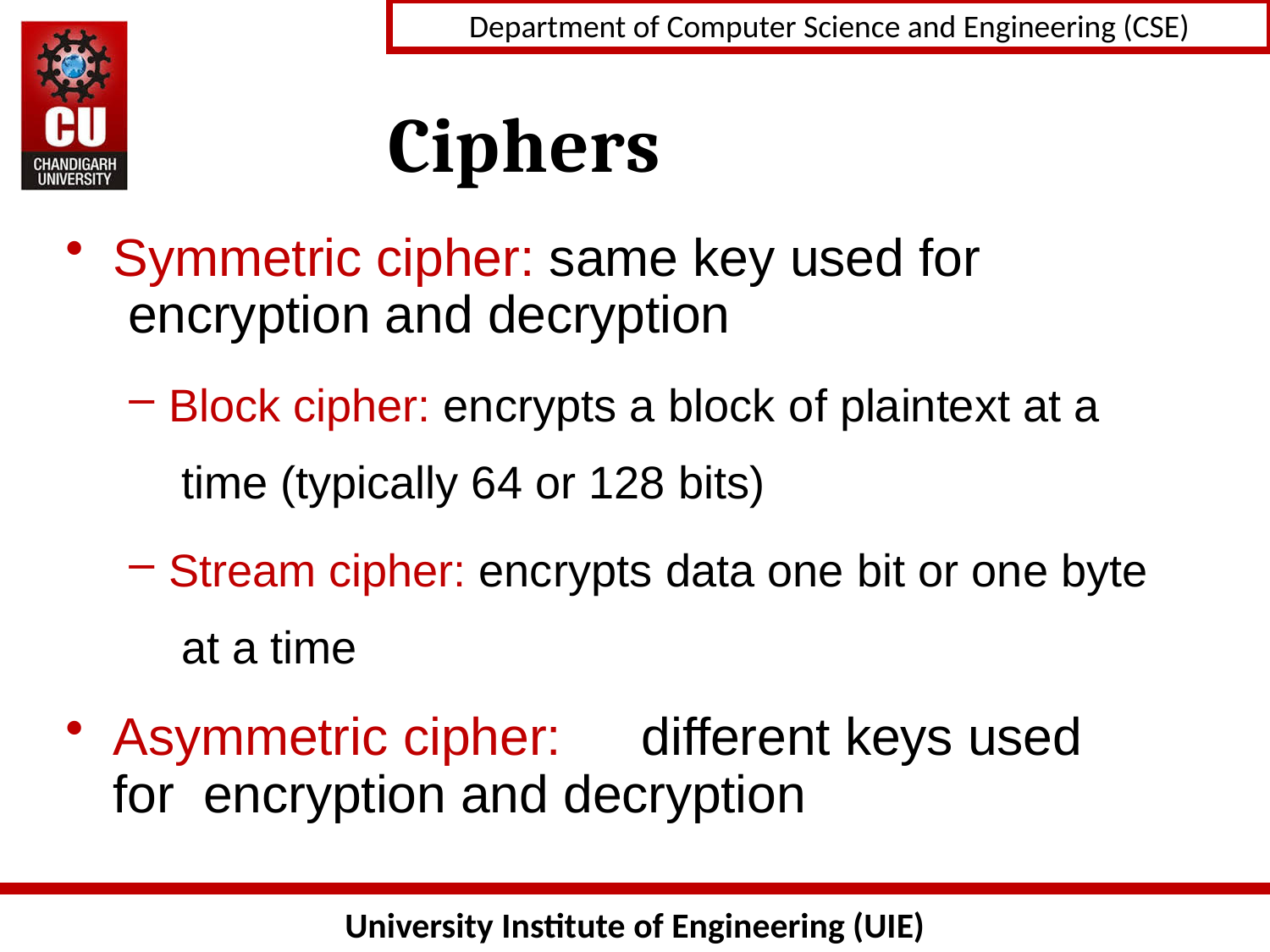

# Ciphers
Symmetric cipher: same key used for  encryption and decryption
Block cipher: encrypts a block of plaintext at a  time (typically 64 or 128 bits)
Stream cipher: encrypts data one bit or one byte  at a time
Asymmetric cipher:	different keys used for  encryption and decryption